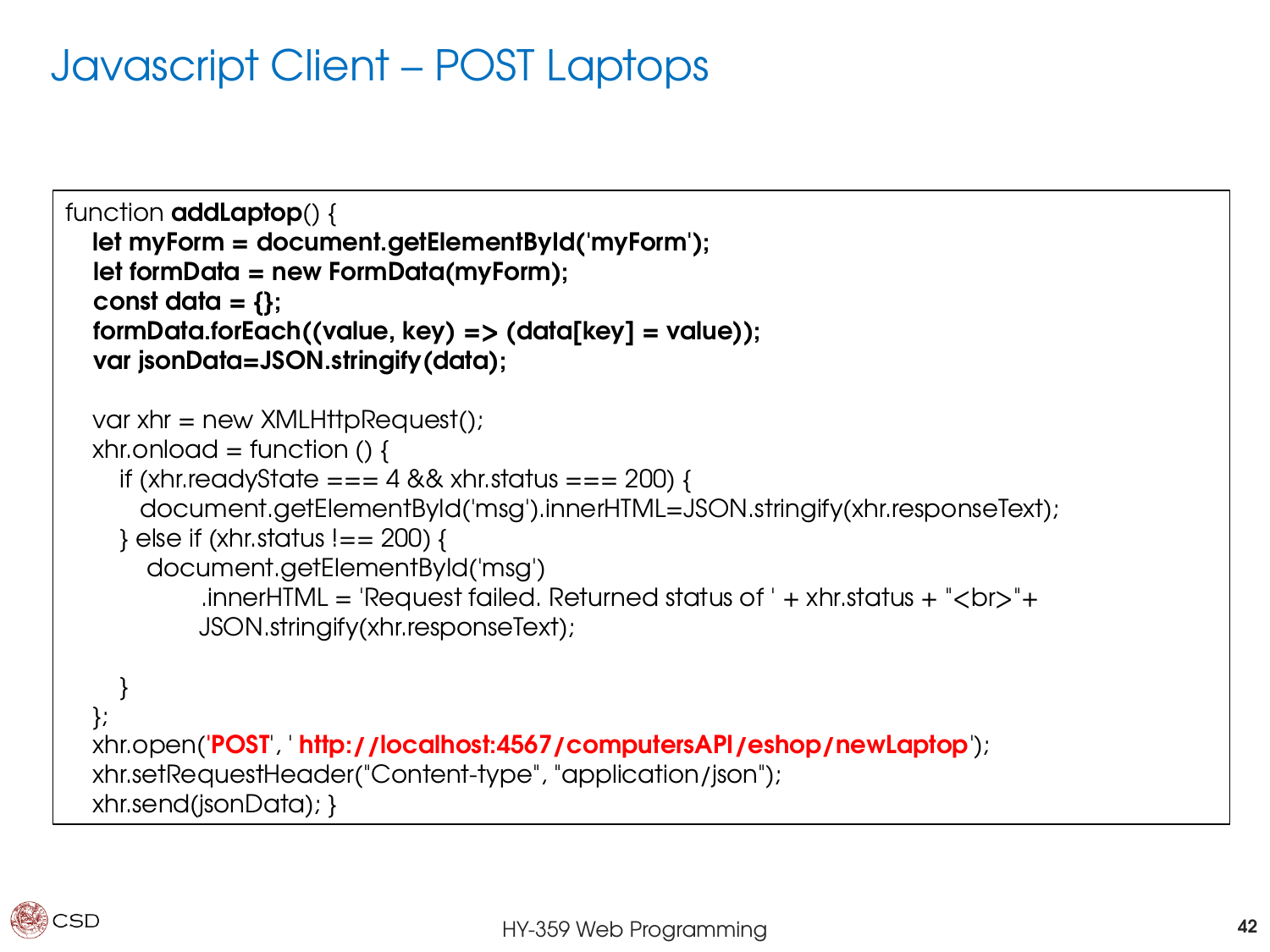

Javascript Client – POST Laptops

function addLaptop() {
    let myForm = document.getElementById('myForm');
    let formData = new FormData(myForm);
    const data = {};
    formData.forEach((value, key) => (data[key] = value));
    var jsonData=JSON.stringify(data);

    var xhr = new XMLHttpRequest();
    xhr.onload = function () {
        if (xhr.readyState === 4 && xhr.status === 200) {
           document.getElementById('msg').innerHTML=JSON.stringify(xhr.responseText);
        } else if (xhr.status !== 200) {
            document.getElementById('msg')
                    .innerHTML = 'Request failed. Returned status of ' + xhr.status + "<br>"+
	 JSON.stringify(xhr.responseText);

        }
    };
    xhr.open('POST', ' http://localhost:4567/computersAPI/eshop/newLaptop');
    xhr.setRequestHeader("Content-type", "application/json");
    xhr.send(jsonData); }
42